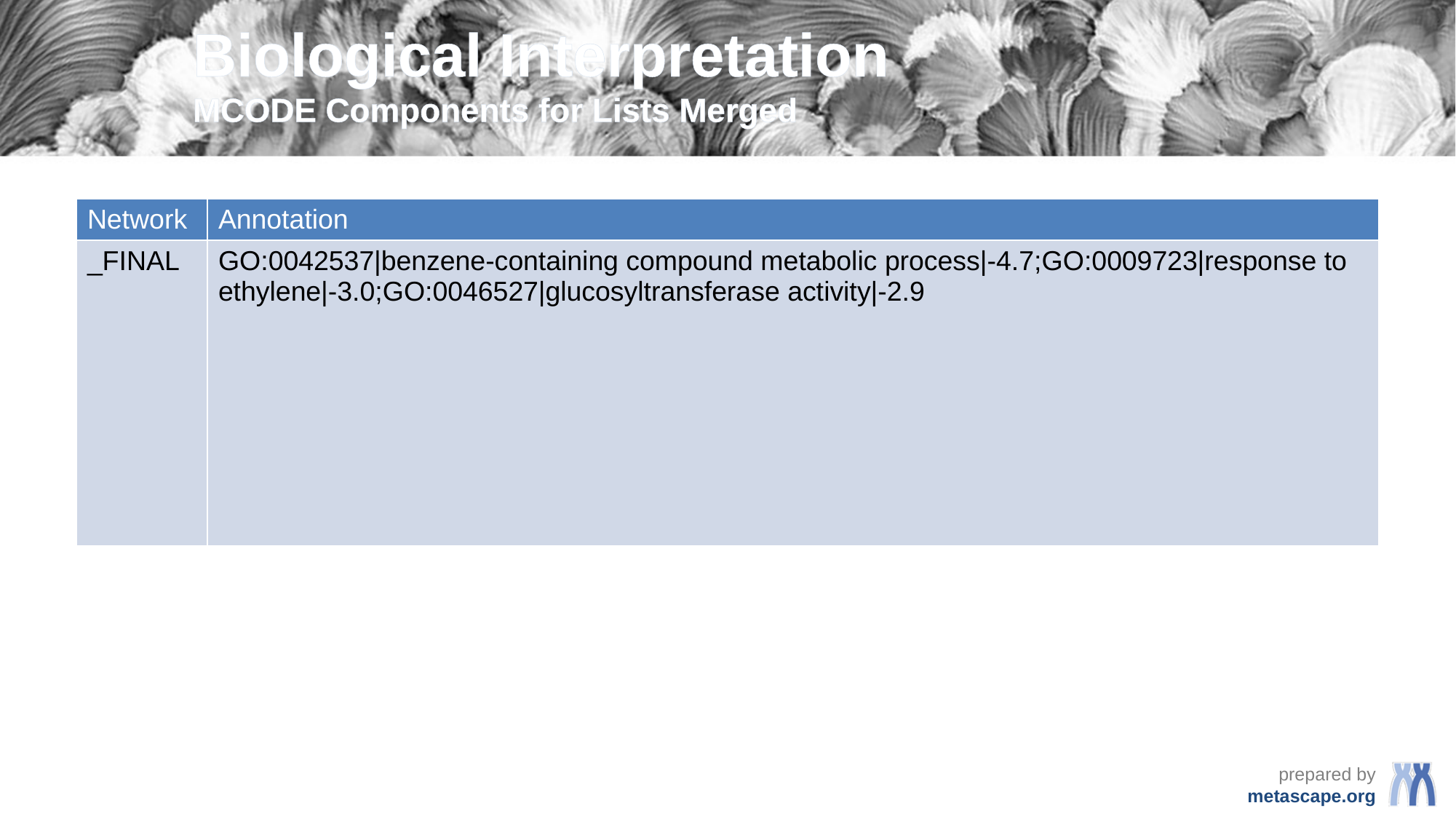

Biological Interpretation
MCODE Components for Lists Merged
| Network | Annotation |
| --- | --- |
| \_FINAL | GO:0042537|benzene-containing compound metabolic process|-4.7;GO:0009723|response to ethylene|-3.0;GO:0046527|glucosyltransferase activity|-2.9 |